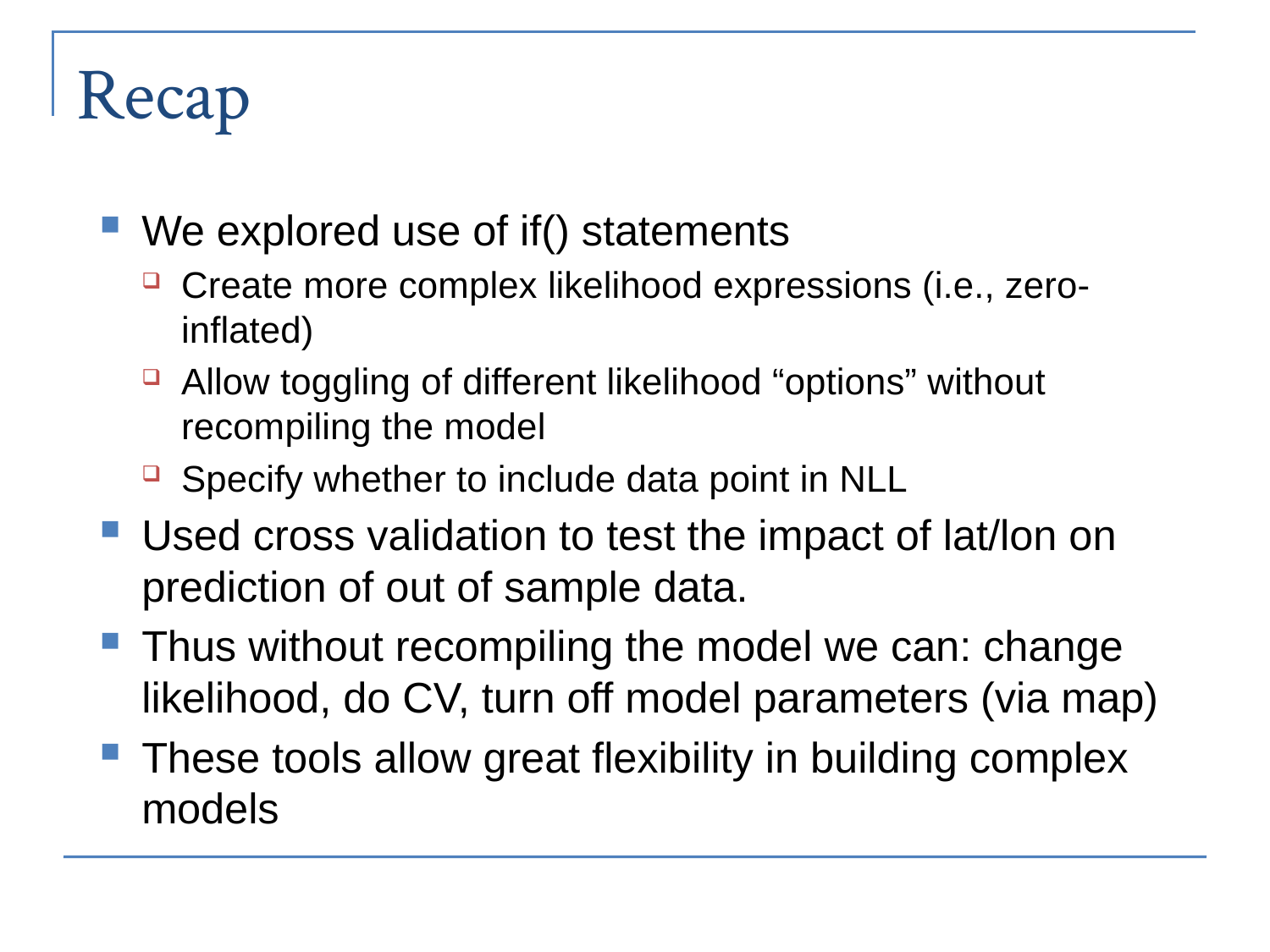

# Recap
We explored use of if() statements
Create more complex likelihood expressions (i.e., zero-inflated)
Allow toggling of different likelihood “options” without recompiling the model
Specify whether to include data point in NLL
Used cross validation to test the impact of lat/lon on prediction of out of sample data.
Thus without recompiling the model we can: change likelihood, do CV, turn off model parameters (via map)
These tools allow great flexibility in building complex models